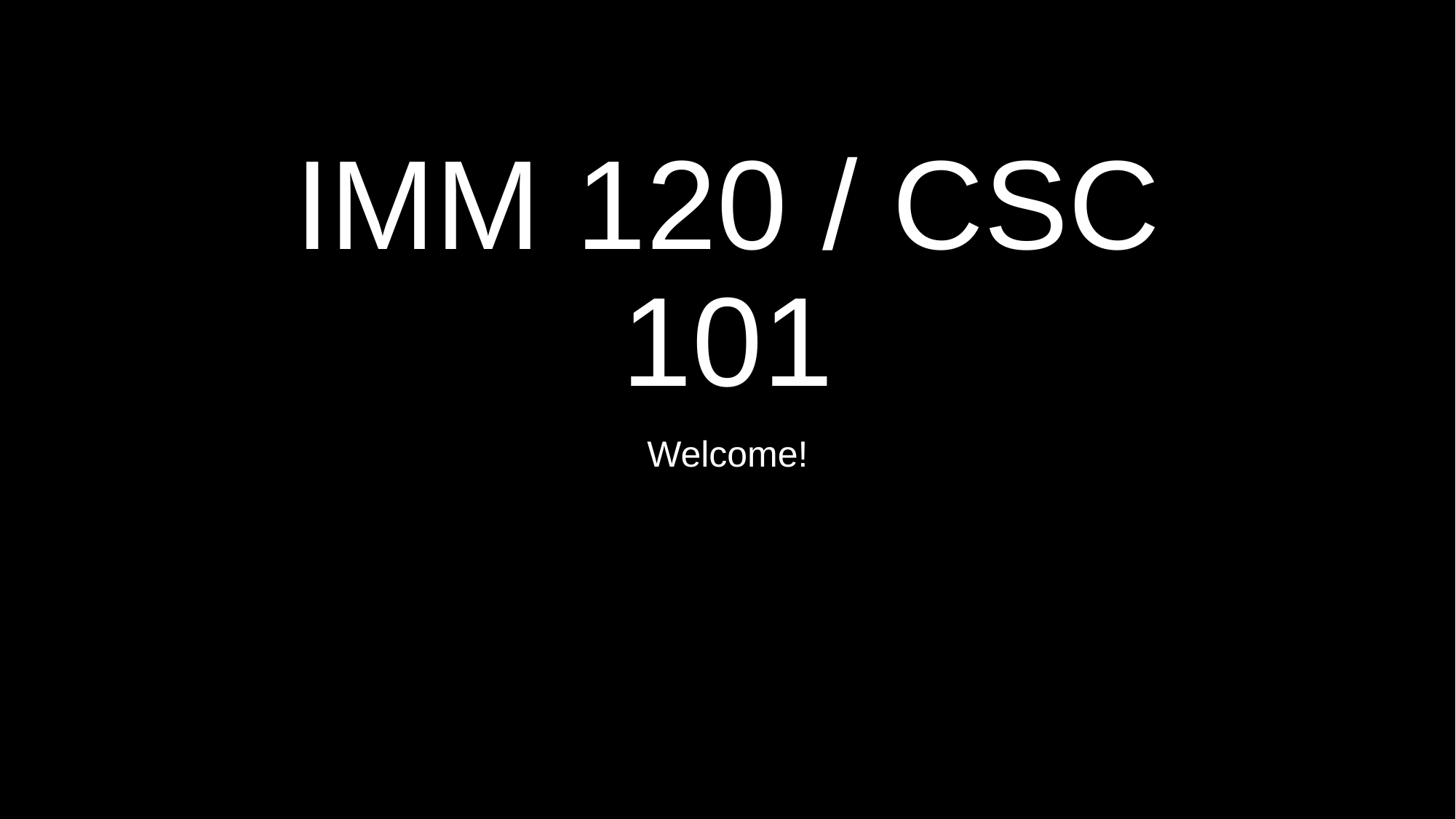

# IMM 120 / CSC 101
Welcome!